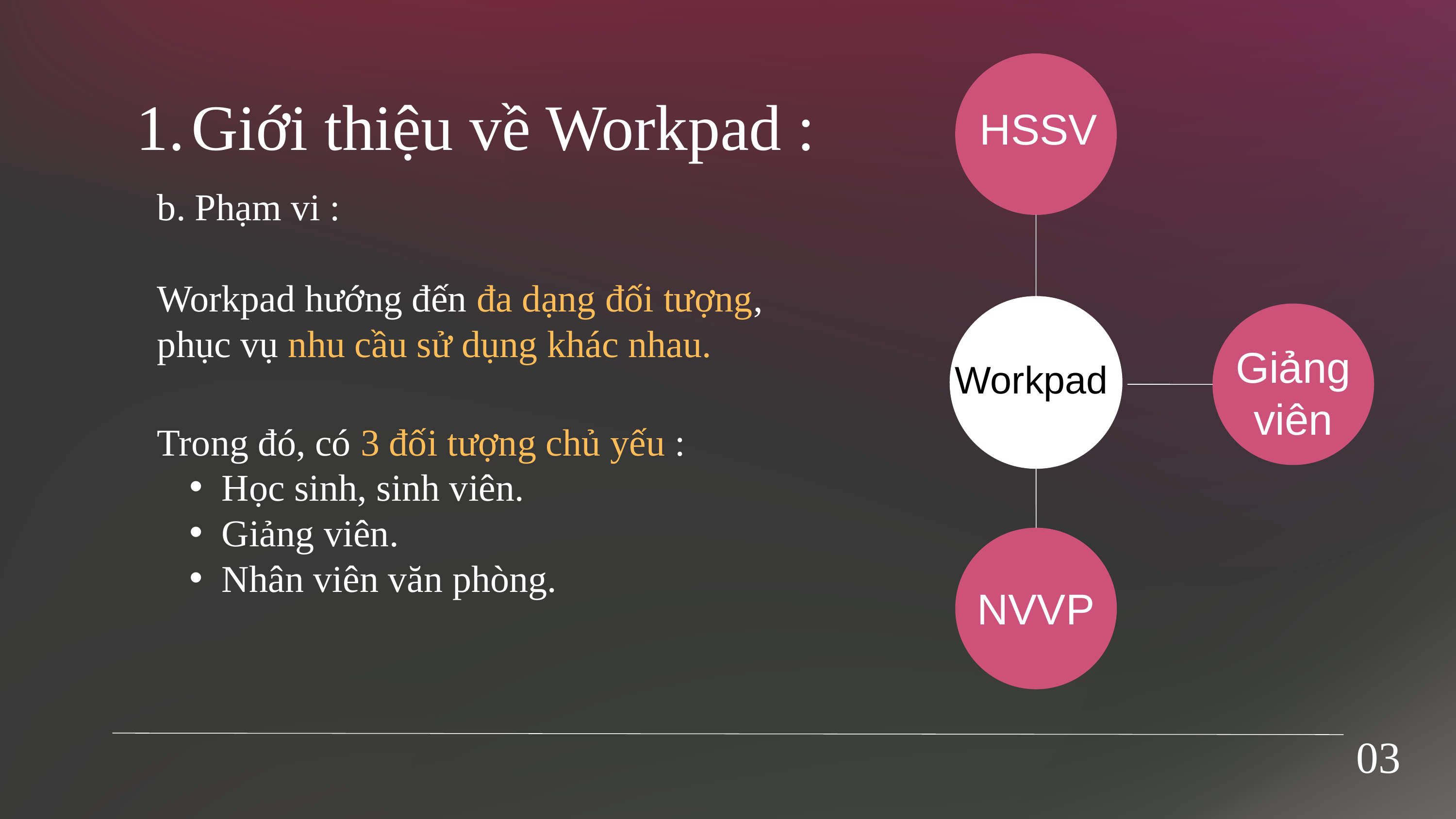

Giới thiệu về Workpad :
HSSV
b. Phạm vi :

Workpad hướng đến đa dạng đối tượng, phục vụ nhu cầu sử dụng khác nhau.

Trong đó, có 3 đối tượng chủ yếu :
Học sinh, sinh viên.
Giảng viên.
Nhân viên văn phòng.

Giảng viên
Workpad

NVVP
03